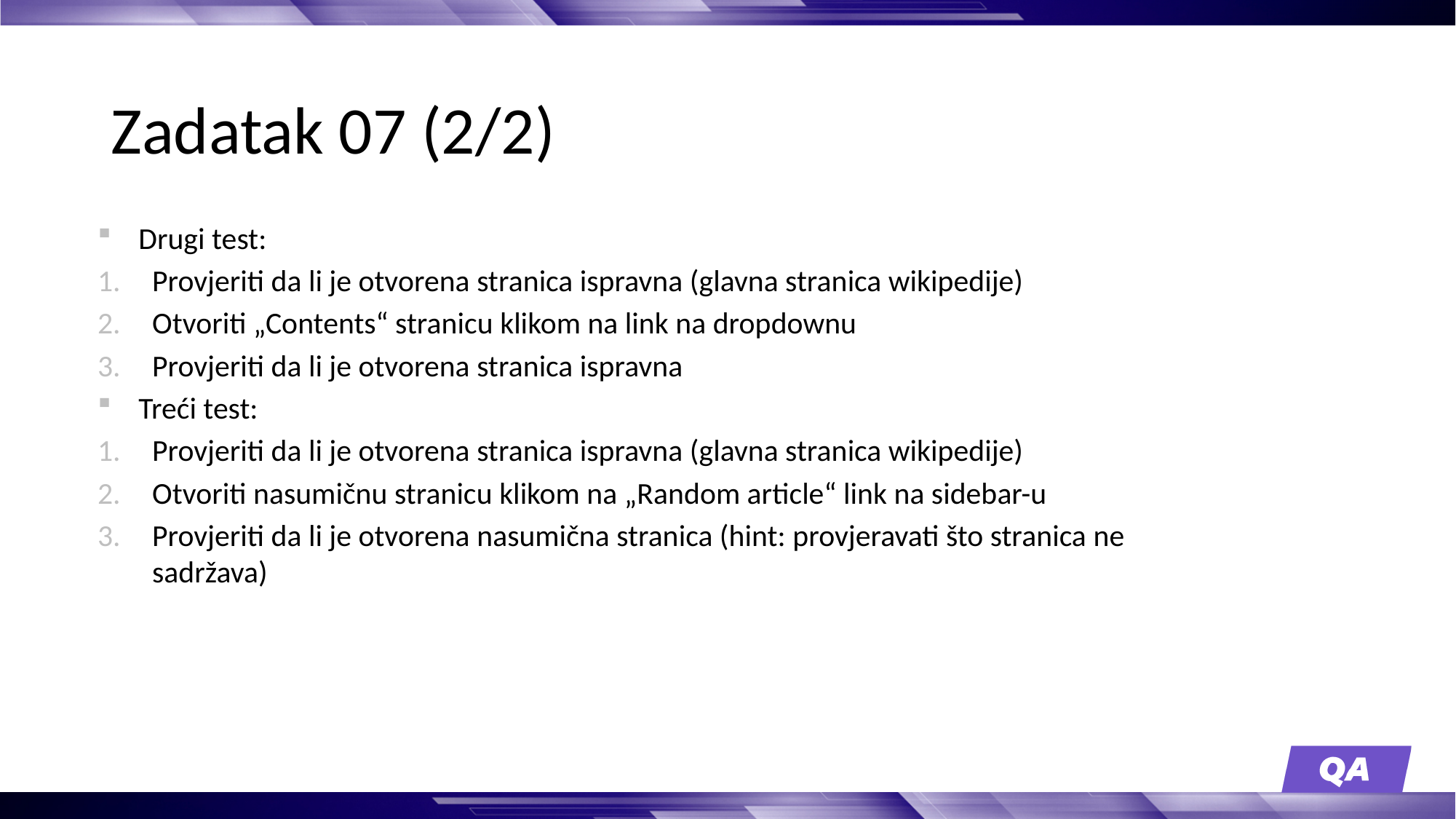

# Zadatak 07 (2/2)
Drugi test:
Provjeriti da li je otvorena stranica ispravna (glavna stranica wikipedije)
Otvoriti „Contents“ stranicu klikom na link na dropdownu
Provjeriti da li je otvorena stranica ispravna
Treći test:
Provjeriti da li je otvorena stranica ispravna (glavna stranica wikipedije)
Otvoriti nasumičnu stranicu klikom na „Random article“ link na sidebar-u
Provjeriti da li je otvorena nasumična stranica (hint: provjeravati što stranica ne sadržava)